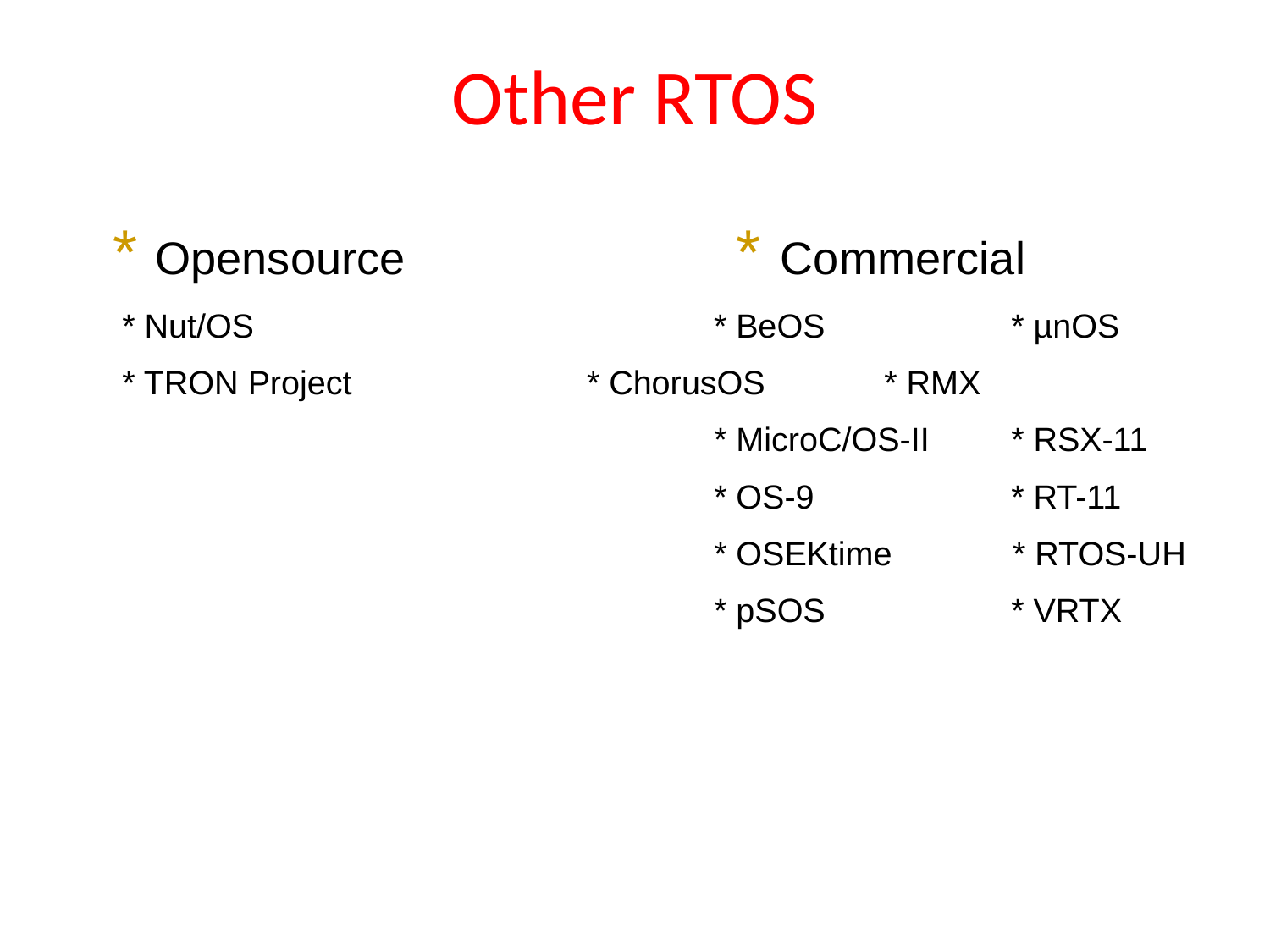

# Other RTOS
   * Opensource                          *  Commercial
	* Nut/OS 			         * BeOS 		* µnOS
	* TRON Project		         * ChorusOS 	* RMX
					         * MicroC/OS-II	* RSX-11
					         * OS-9	 	* RT-11
					         * OSEKtime             * RTOS-UH
					         * pSOS  	 	* VRTX